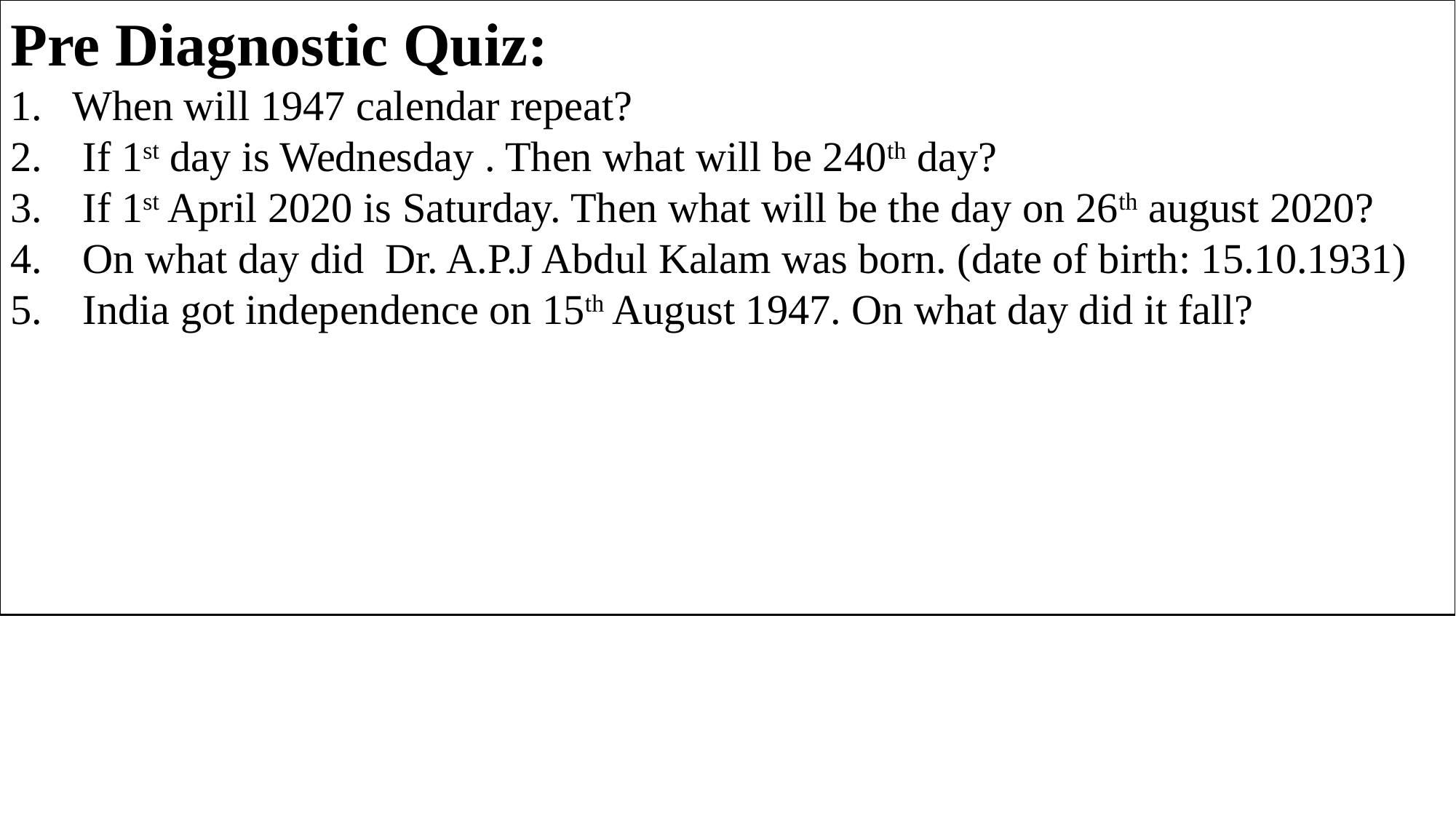

Pre Diagnostic Quiz:
When will 1947 calendar repeat?
 If 1st day is Wednesday . Then what will be 240th day?
 If 1st April 2020 is Saturday. Then what will be the day on 26th august 2020?
 On what day did  Dr. A.P.J Abdul Kalam was born. (date of birth: 15.10.1931)
 India got independence on 15th August 1947. On what day did it fall?